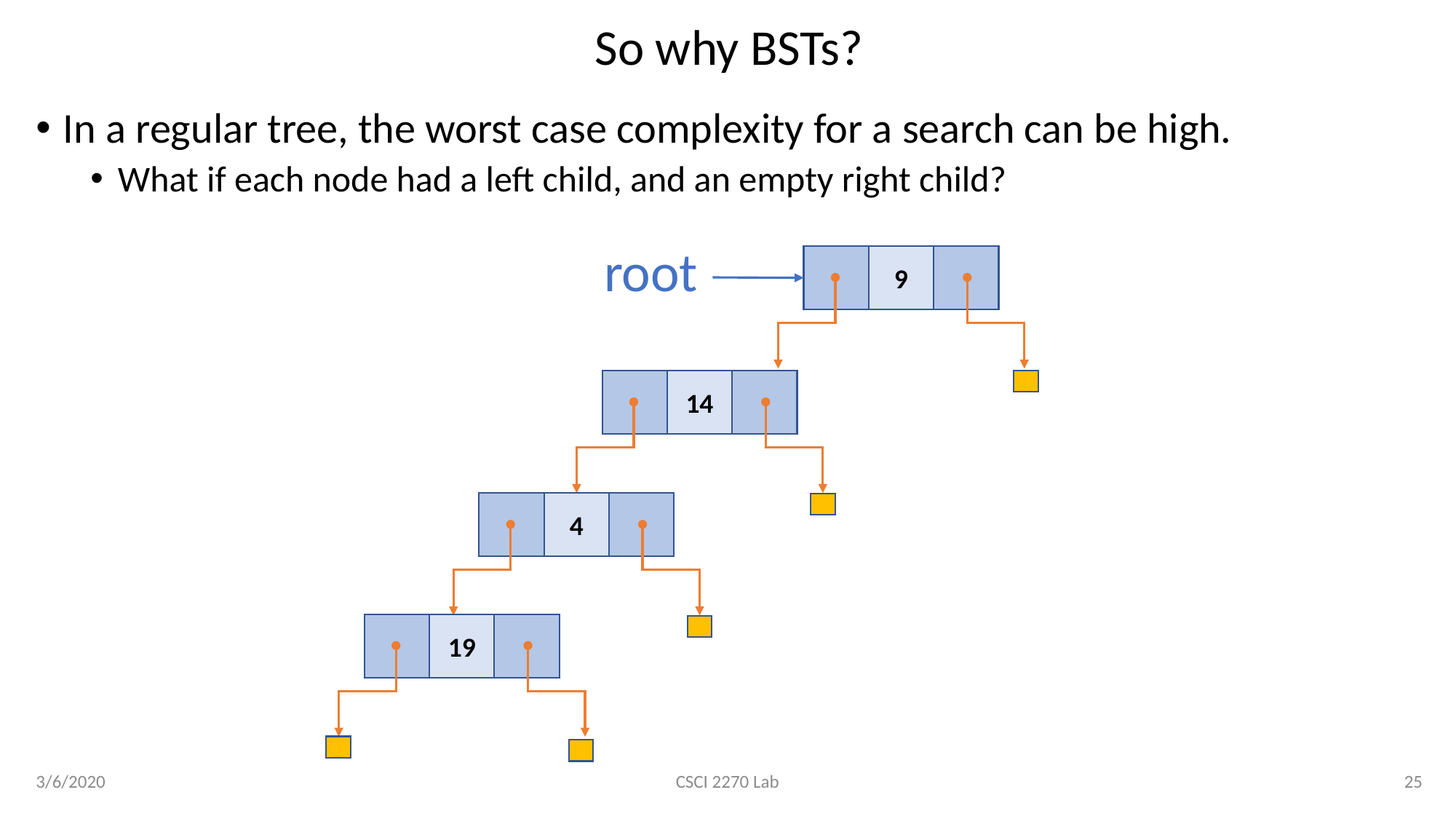

# So why BSTs?
In a regular tree, the worst case complexity for a search can be high.
What if each node had a left child, and an empty right child?
root

9

14

4

19

3/6/2020
25
CSCI 2270 Lab